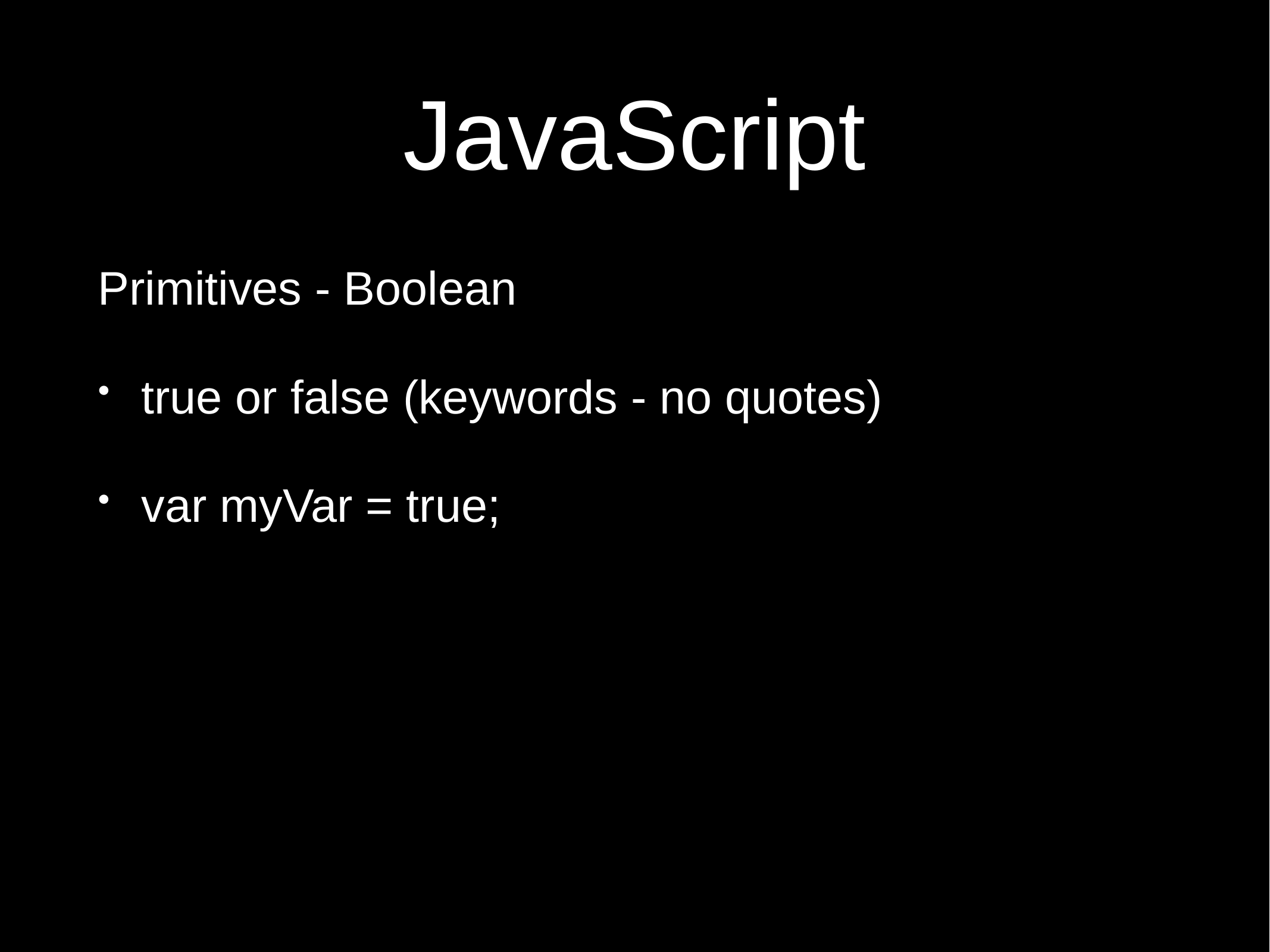

# JavaScript
Primitives - Boolean
true or false (keywords - no quotes)
var myVar = true;